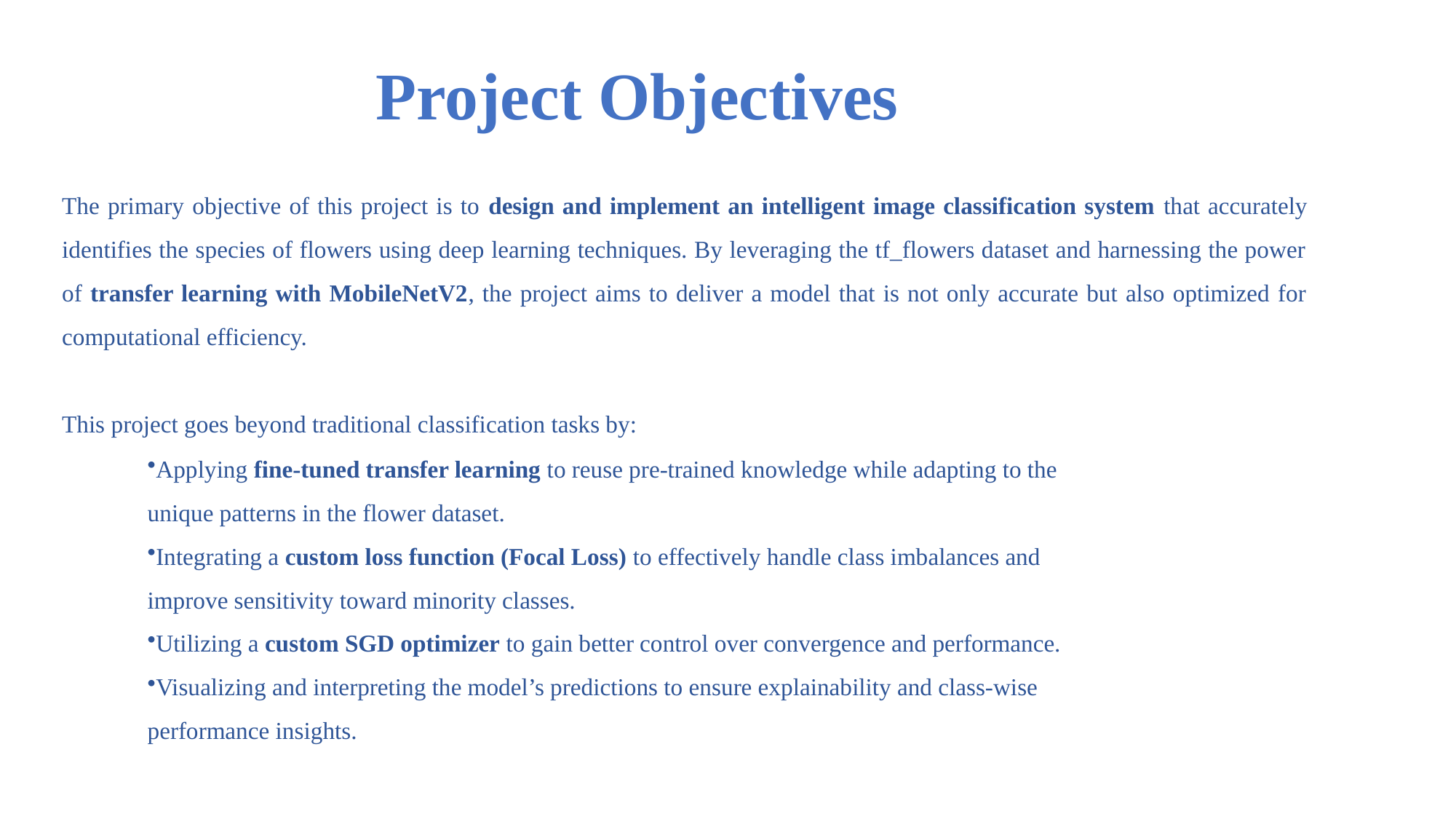

Project Objectives
The primary objective of this project is to design and implement an intelligent image classification system that accurately identifies the species of flowers using deep learning techniques. By leveraging the tf_flowers dataset and harnessing the power of transfer learning with MobileNetV2, the project aims to deliver a model that is not only accurate but also optimized for computational efficiency.

This project goes beyond traditional classification tasks by:

Applying fine-tuned transfer learning to reuse pre-trained knowledge while adapting to the unique patterns in the flower dataset.
Integrating a custom loss function (Focal Loss) to effectively handle class imbalances and improve sensitivity toward minority classes.
Utilizing a custom SGD optimizer to gain better control over convergence and performance.
Visualizing and interpreting the model’s predictions to ensure explainability and class-wise performance insights.